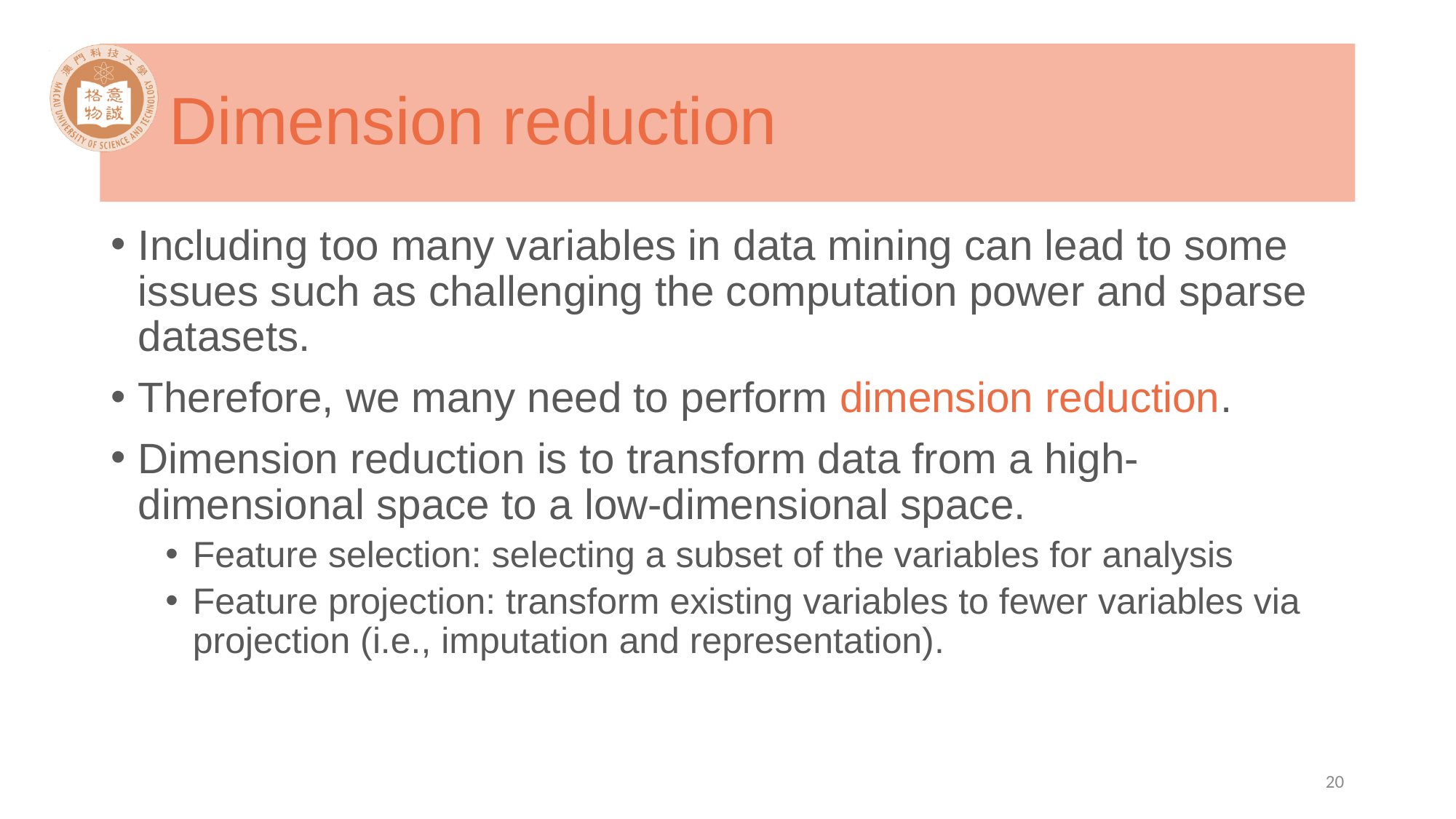

# Dimension reduction
Including too many variables in data mining can lead to some issues such as challenging the computation power and sparse datasets.
Therefore, we many need to perform dimension reduction.
Dimension reduction is to transform data from a high-dimensional space to a low-dimensional space.
Feature selection: selecting a subset of the variables for analysis
Feature projection: transform existing variables to fewer variables via projection (i.e., imputation and representation).
20